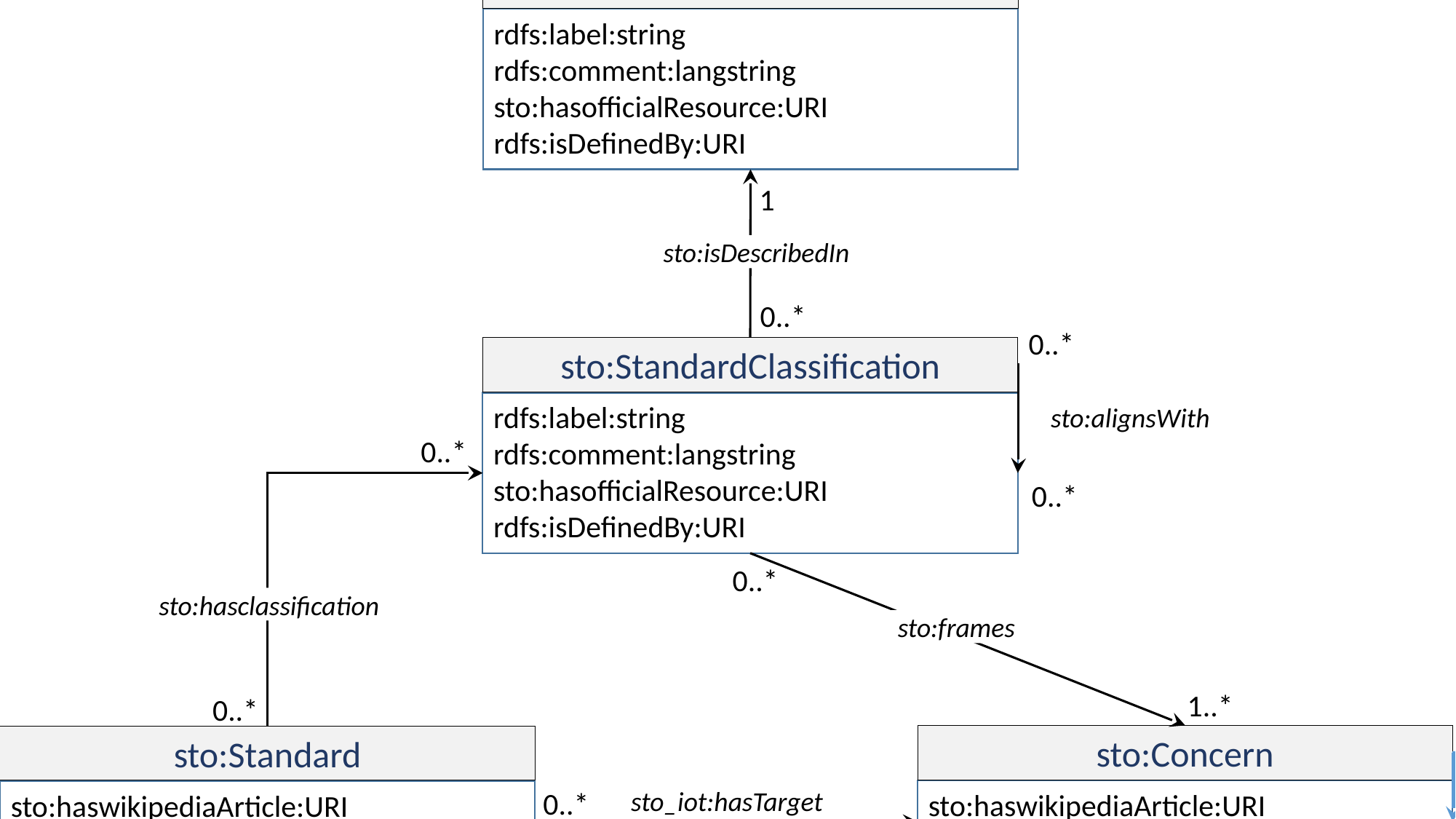

sto:StandardizationFramework
rdfs:label:string
rdfs:comment:langstring
sto:hasofficialResource:URI
rdfs:isDefinedBy:URI
1
sto:isDescribedIn
0..*
0..*
sto:StandardClassification
rdfs:label:string
rdfs:comment:langstring
sto:hasofficialResource:URI
rdfs:isDefinedBy:URI
sto:alignsWith
0..*
0..*
0..*
sto:hasclassification
sto:frames
1..*
0..*
sto:Concern
sto:haswikipediaArticle:URI
sto:hasDbpediaResource:URI
sto:Standard
sto:haswikipediaArticle:URI
sto:hasDbpediaResource:URI
sto_iot:supports
0..*
sto_iot:hasTargetConcern
0..*
sto:hasStakeholder
sto:Stakeholder
sto:haswikipediaArticle:URI
sto:hasDbpediaResource:URI